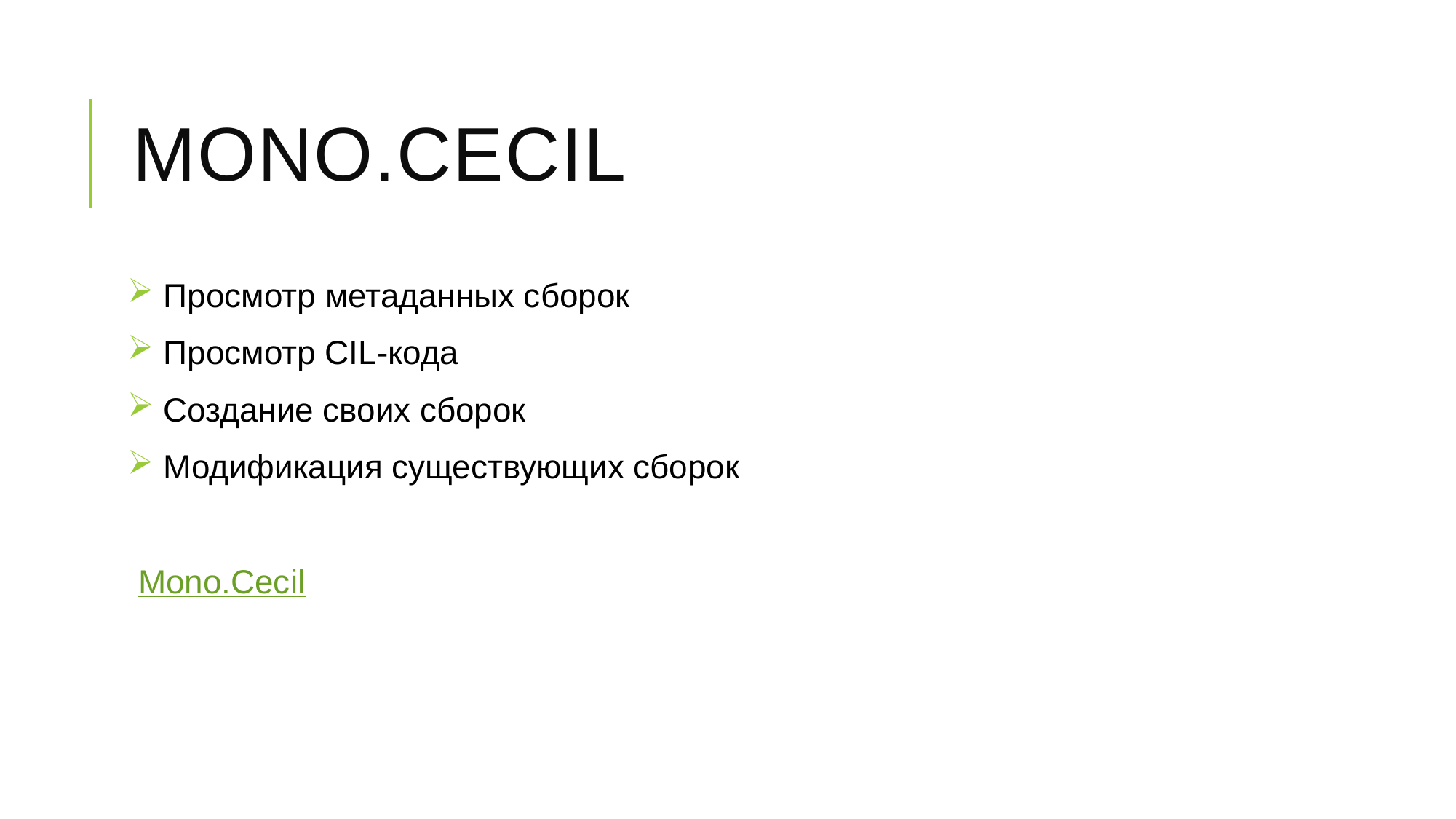

# Mono.Cecil
 Просмотр метаданных сборок
 Просмотр CIL-кода
 Создание своих сборок
 Модификация существующих сборок

Mono.Cecil